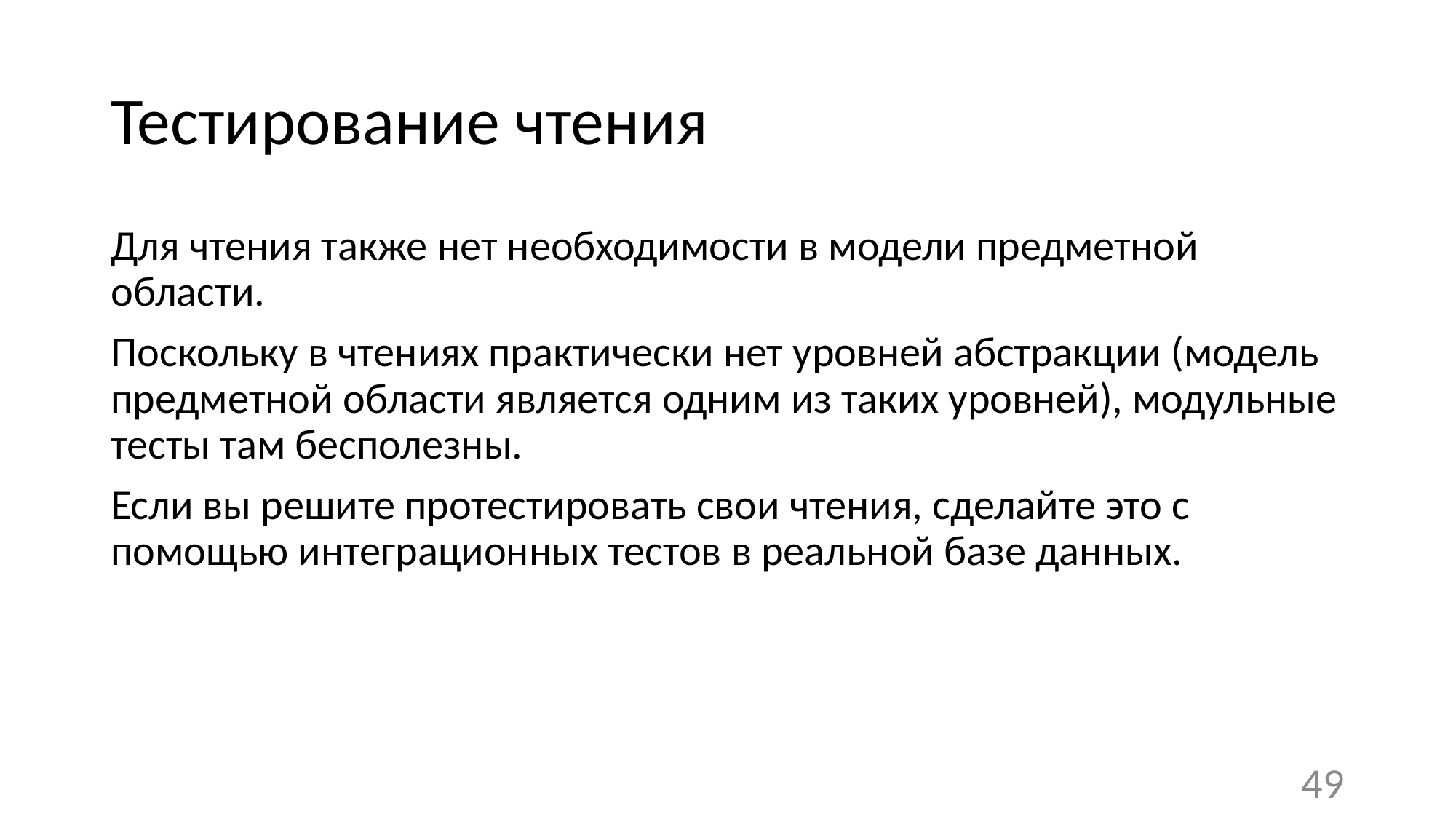

# Тестирование чтения
Для чтения также нет необходимости в модели предметной области.
Поскольку в чтениях практически нет уровней абстракции (модель предметной области является одним из таких уровней), модульные тесты там бесполезны.
Если вы решите протестировать свои чтения, сделайте это с помощью интеграционных тестов в реальной базе данных.

49